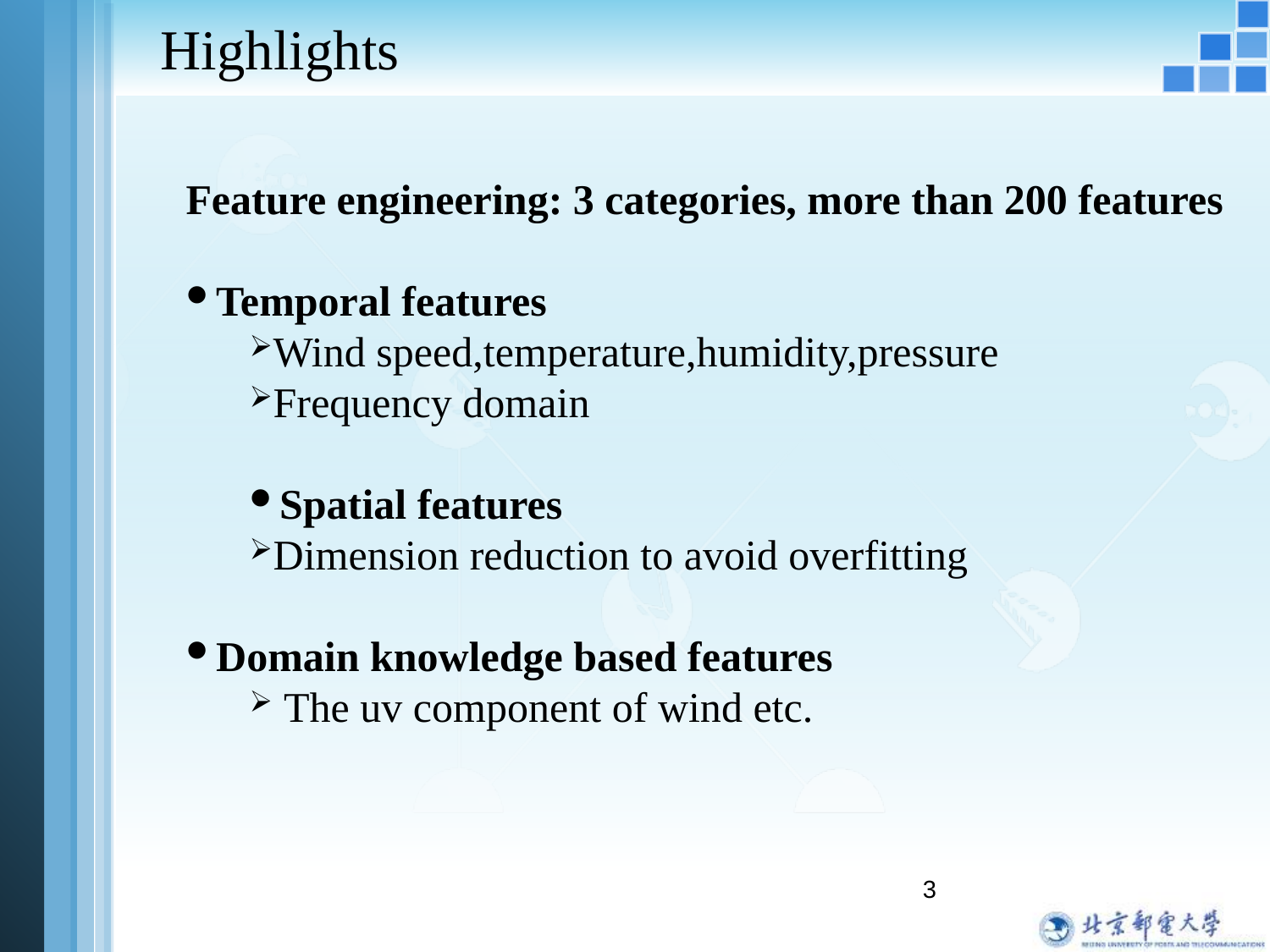

Highlights
Feature engineering: 3 categories, more than 200 features

Temporal features
Wind speed,temperature,humidity,pressure
Frequency domain

Spatial features
Dimension reduction to avoid overfitting

Domain knowledge based features
 The uv component of wind etc.
3